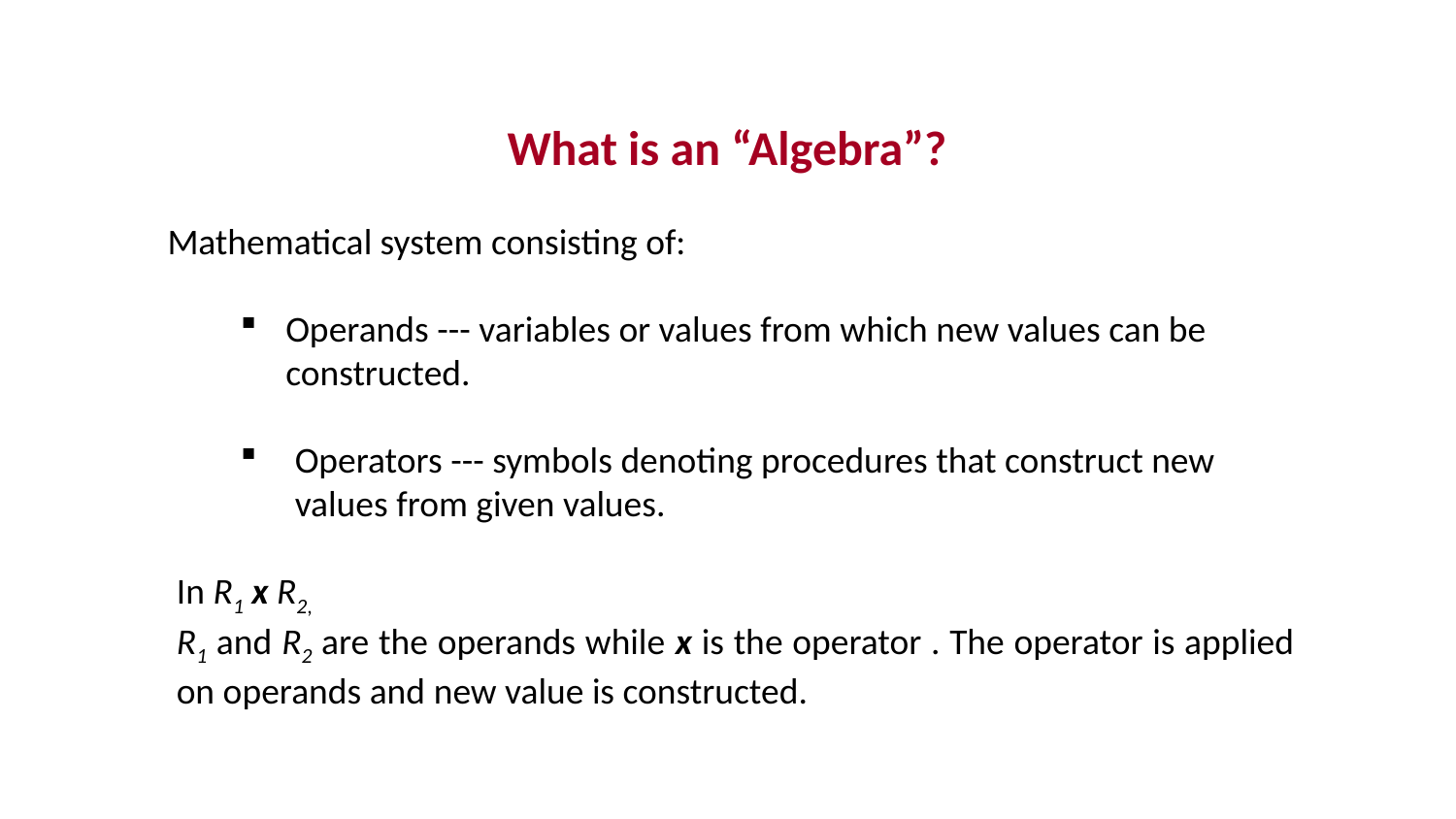

What is an “Algebra”?

Mathematical system consisting of:

Operands --- variables or values from which new values can be constructed.

Operators --- symbols denoting procedures that construct new values from given values.

In R1 x R2,
R1 and R2 are the operands while x is the operator . The operator is applied on operands and new value is constructed.